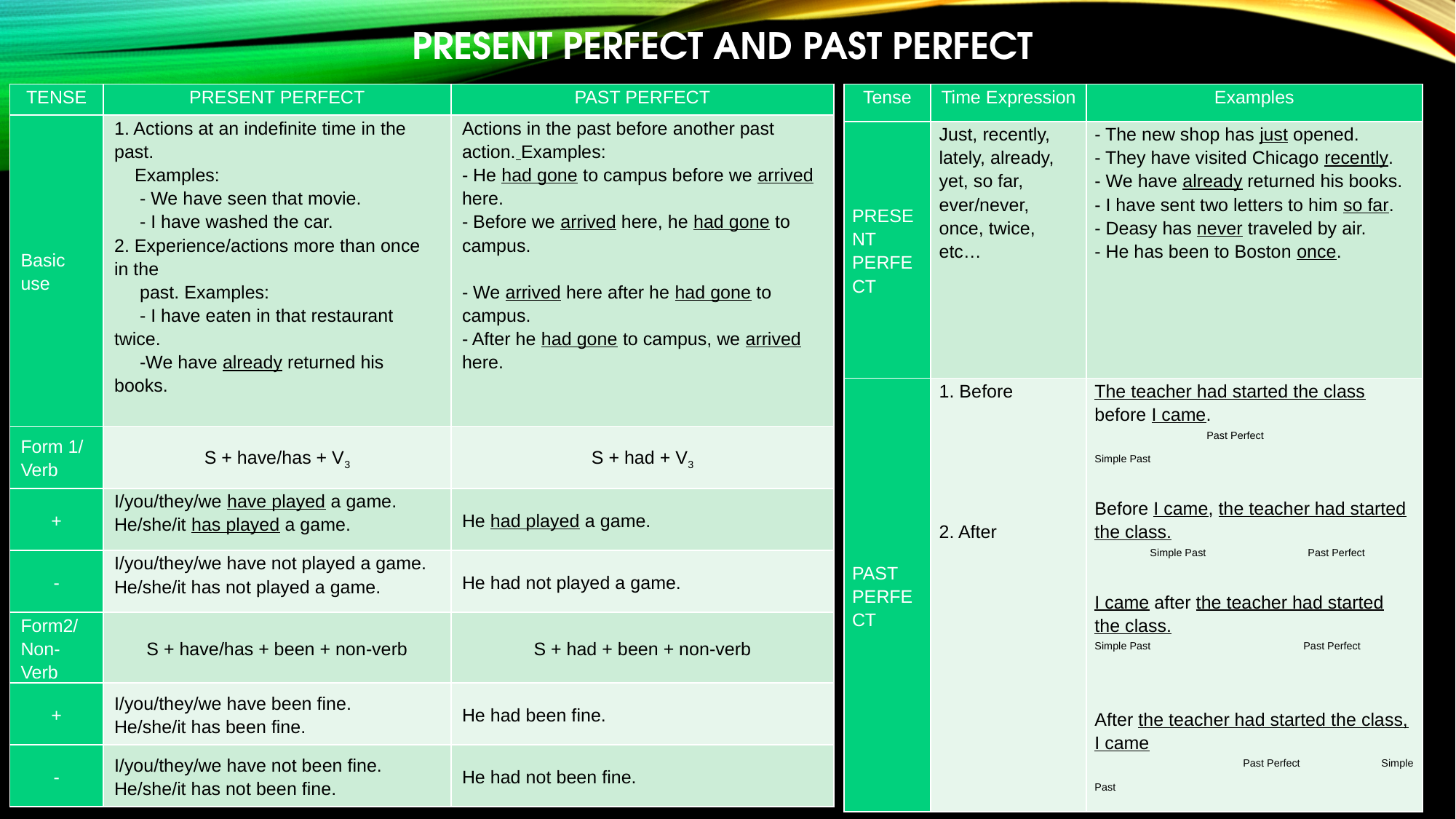

# Present Perfect and Past Perfect
| Tense | Time Expression | Examples |
| --- | --- | --- |
| PRESENT PERFECT | Just, recently, lately, already, yet, so far, ever/never, once, twice, etc… | - The new shop has just opened. - They have visited Chicago recently. - We have already returned his books. - I have sent two letters to him so far. - Deasy has never traveled by air. - He has been to Boston once. |
| PAST PERFECT | 1. Before           2. After | The teacher had started the class before I came. Past Perfect Simple Past   Before I came, the teacher had started the class. Simple Past Past Perfect   I came after the teacher had started the class. Simple Past Past Perfect   After the teacher had started the class, I came Past Perfect Simple Past |
| TENSE | PRESENT PERFECT | PAST PERFECT |
| --- | --- | --- |
| Basic use | 1. Actions at an indefinite time in the past. Examples: - We have seen that movie. - I have washed the car. 2. Experience/actions more than once in the past. Examples: - I have eaten in that restaurant twice. -We have already returned his books. | Actions in the past before another past action. Examples: - He had gone to campus before we arrived here. - Before we arrived here, he had gone to campus.   - We arrived here after he had gone to campus. - After he had gone to campus, we arrived here. |
| Form 1/ Verb | S + have/has + V3 | S + had + V3 |
| + | I/you/they/we have played a game. He/she/it has played a game. | He had played a game. |
| - | I/you/they/we have not played a game. He/she/it has not played a game. | He had not played a game. |
| Form2/ Non-Verb | S + have/has + been + non-verb | S + had + been + non-verb |
| + | I/you/they/we have been fine. He/she/it has been fine. | He had been fine. |
| - | I/you/they/we have not been fine. He/she/it has not been fine. | He had not been fine. |